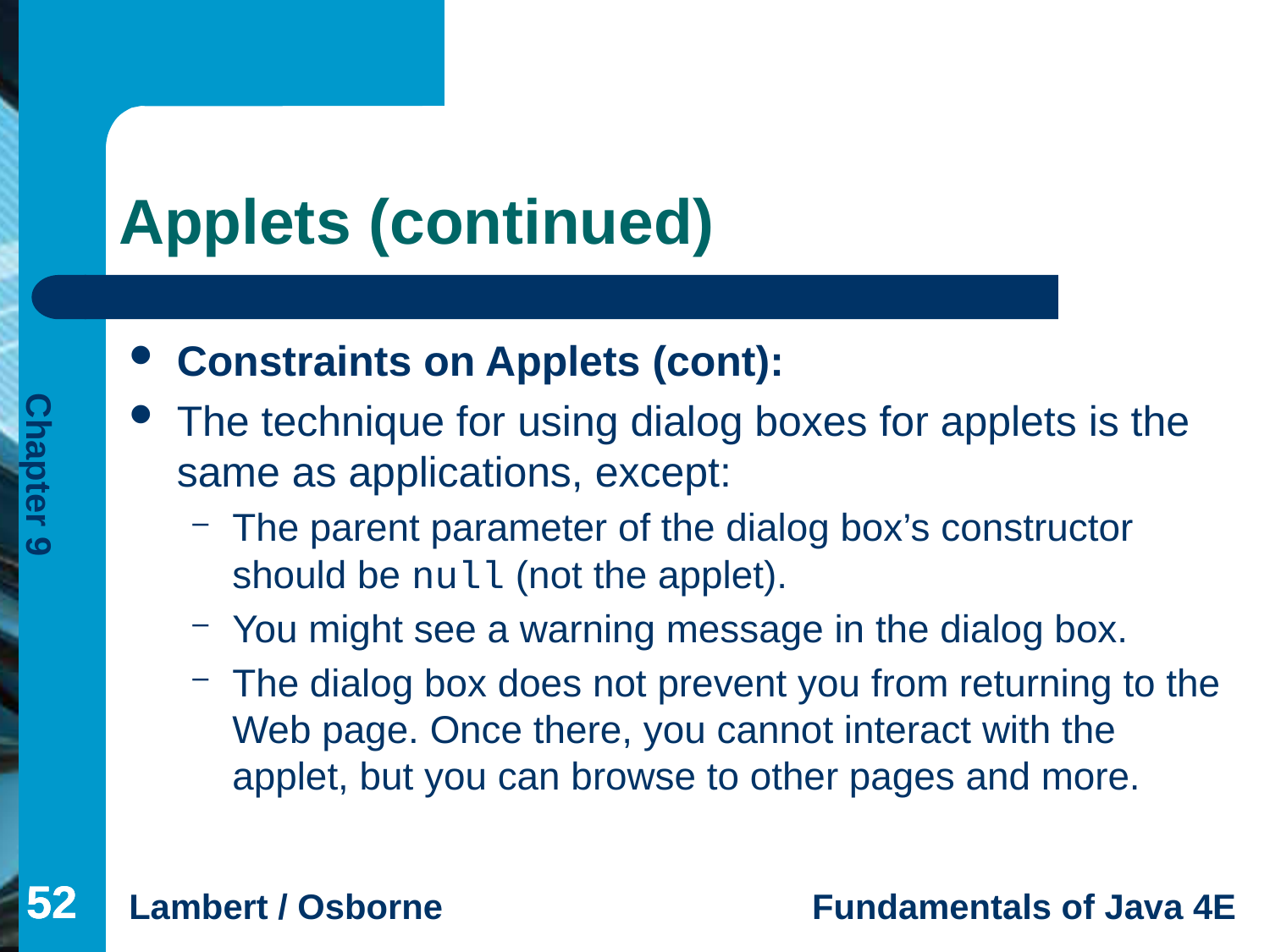

# Applets (continued)
Constraints on Applets (cont):
The technique for using dialog boxes for applets is the same as applications, except:
The parent parameter of the dialog box’s constructor should be null (not the applet).
You might see a warning message in the dialog box.
The dialog box does not prevent you from returning to the Web page. Once there, you cannot interact with the applet, but you can browse to other pages and more.
52
52
52